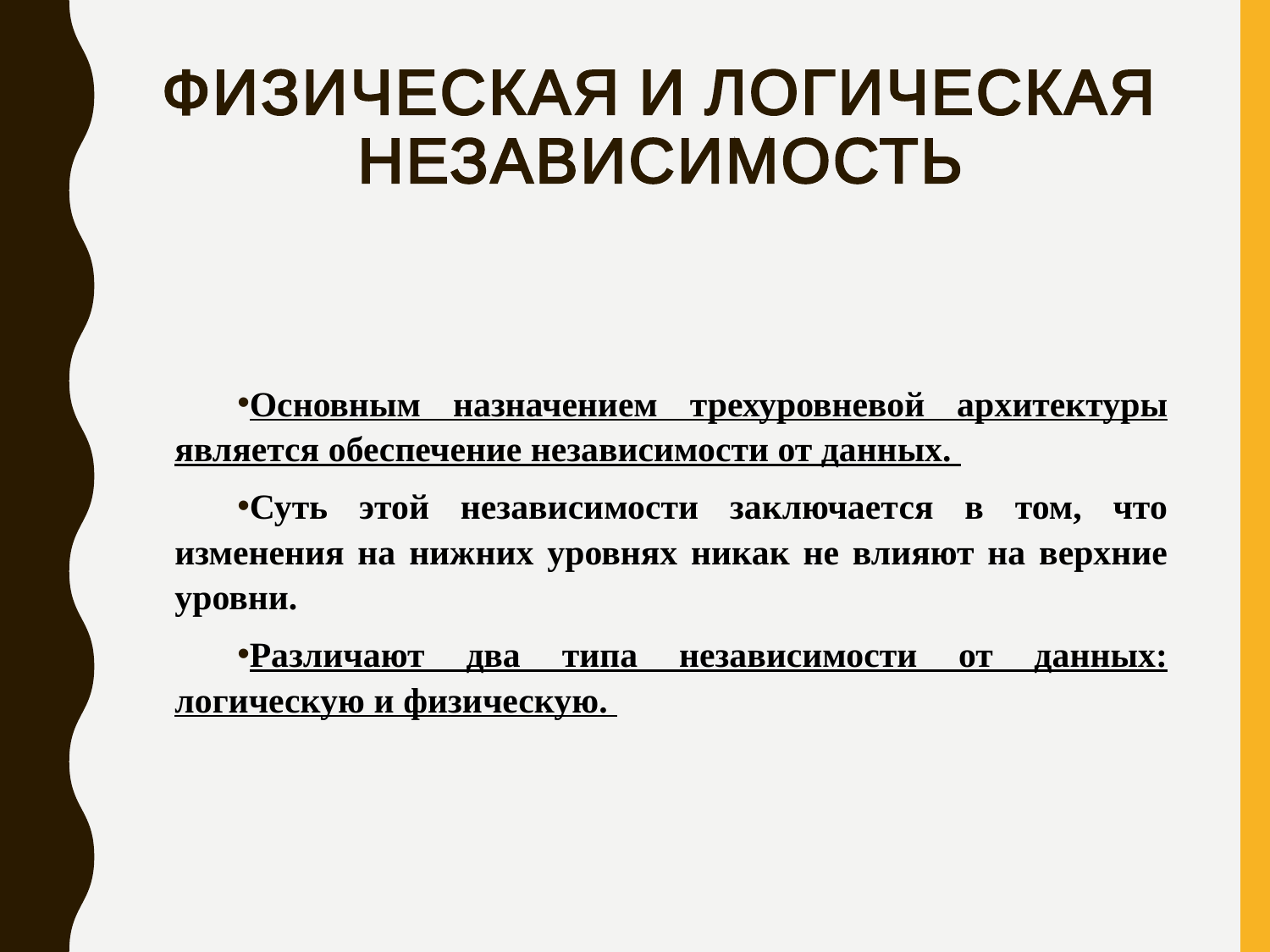

# Физическая и логическая независимость

Основным назначением трехуровневой архитектуры является обеспечение независимости от данных.
Суть этой независимости заключается в том, что изменения на нижних уровнях никак не влияют на верхние уровни.
Различают два типа независимости от данных: логическую и физическую.